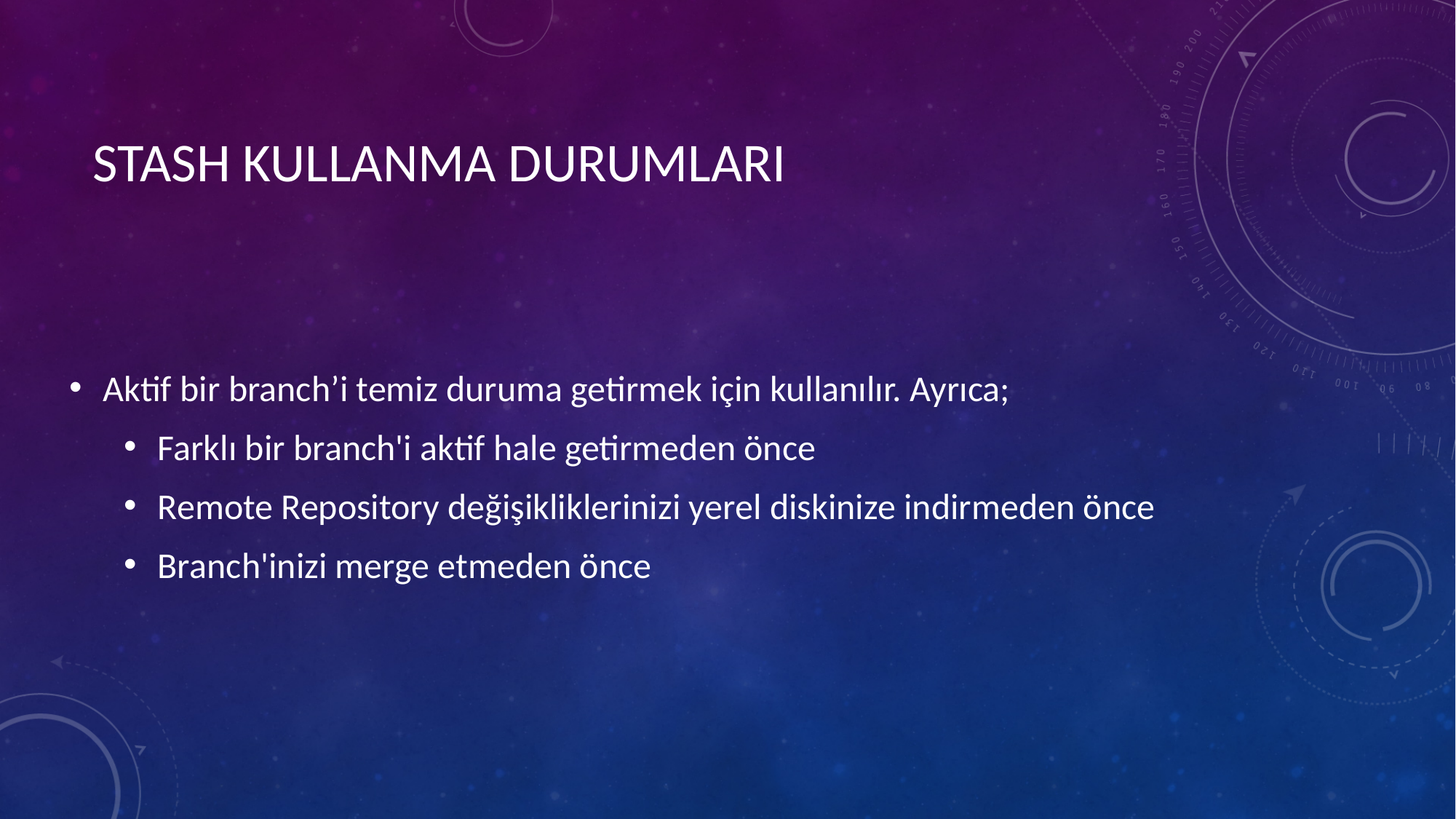

# Stash Kullanma Durumları

Aktif bir branch’i temiz duruma getirmek için kullanılır. Ayrıca;
Farklı bir branch'i aktif hale getirmeden önce
Remote Repository değişikliklerinizi yerel diskinize indirmeden önce
Branch'inizi merge etmeden önce